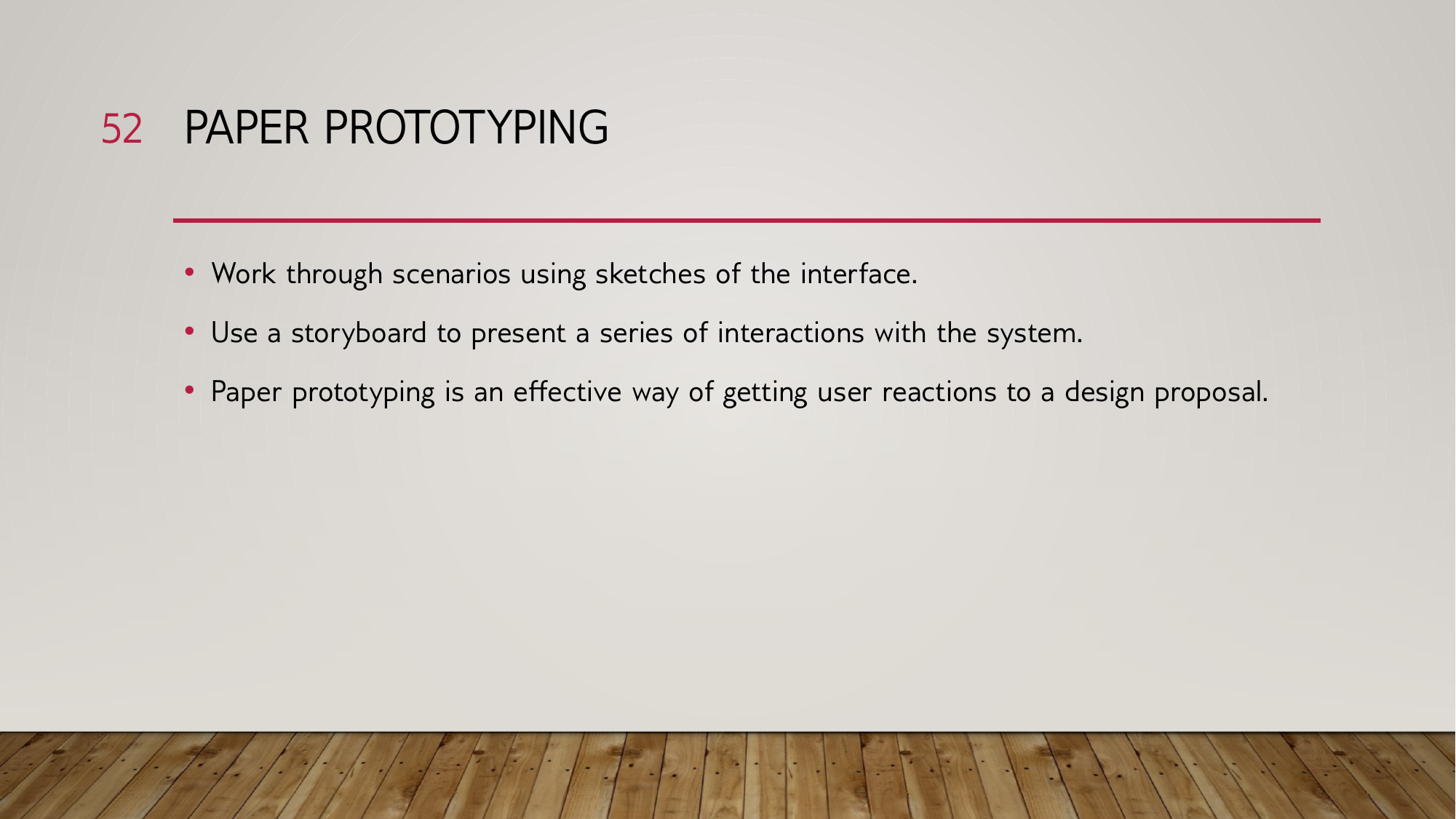

52
# Paper prototyping
Work through scenarios using sketches of the interface.
Use a storyboard to present a series of interactions with the system.
Paper prototyping is an effective way of getting user reactions to a design proposal.